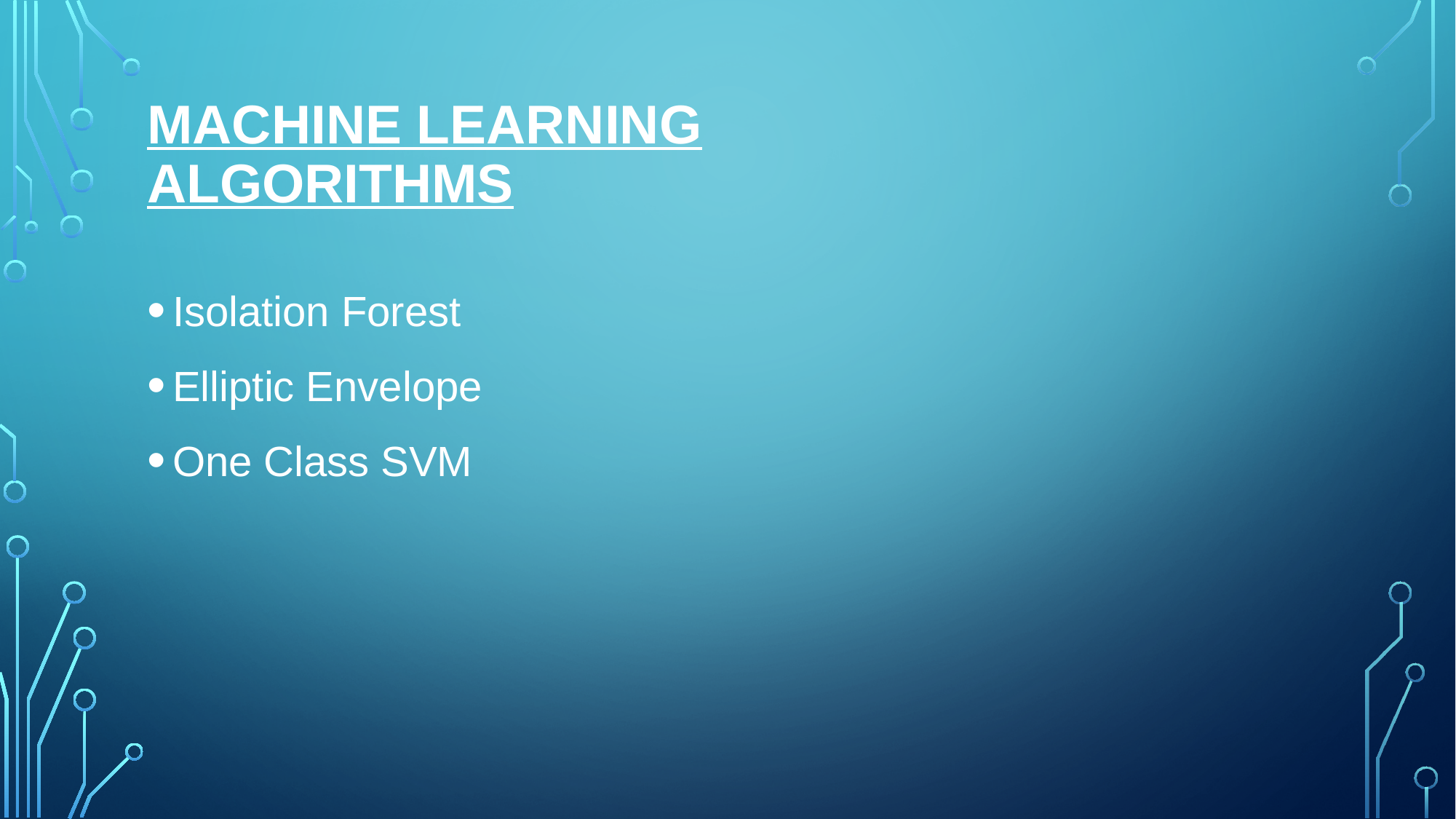

# Machine learning Algorithms
Isolation Forest
Elliptic Envelope
One Class SVM